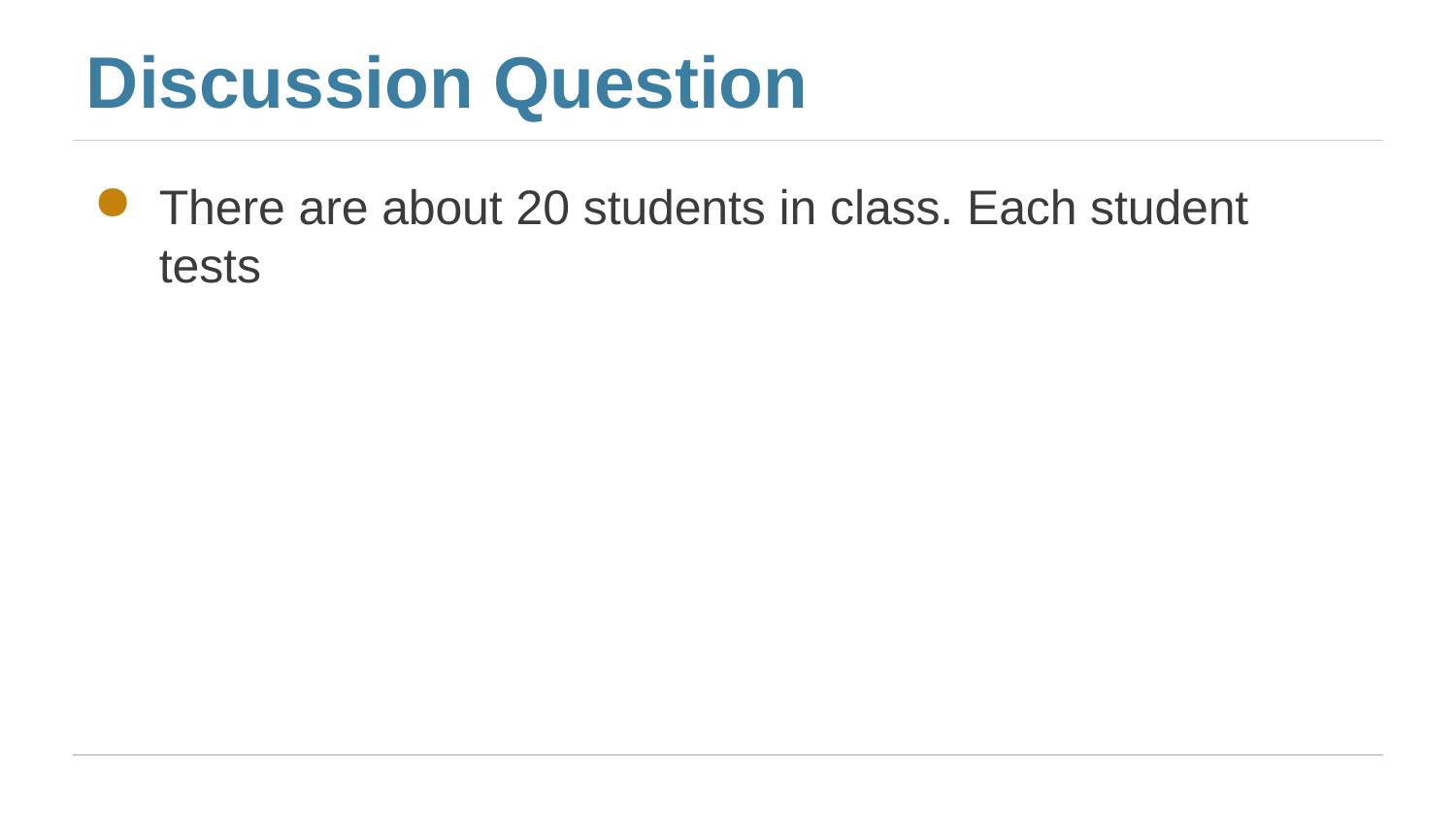

# Discussion Question
There are about 20 students in class. Each student tests